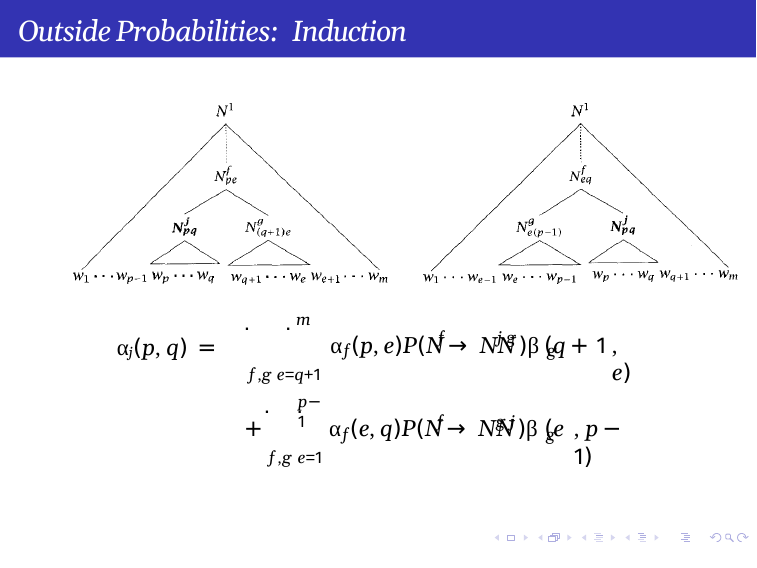

Outside Probabilities: Induction

. .
m
f	j g
αj(p, q) =
α (p, e)P(N → N N )β (q + 1
, e)
f
g
f ,g e=q+1
..
p−1
f	g j
+
α (e, q)P(N → N N )β (e
, p − 1)
f
g
f ,g e=1
Pawan Goyal (IIT Kharagpur)
Syntax
Week 5: Lecture 4
13 / 14